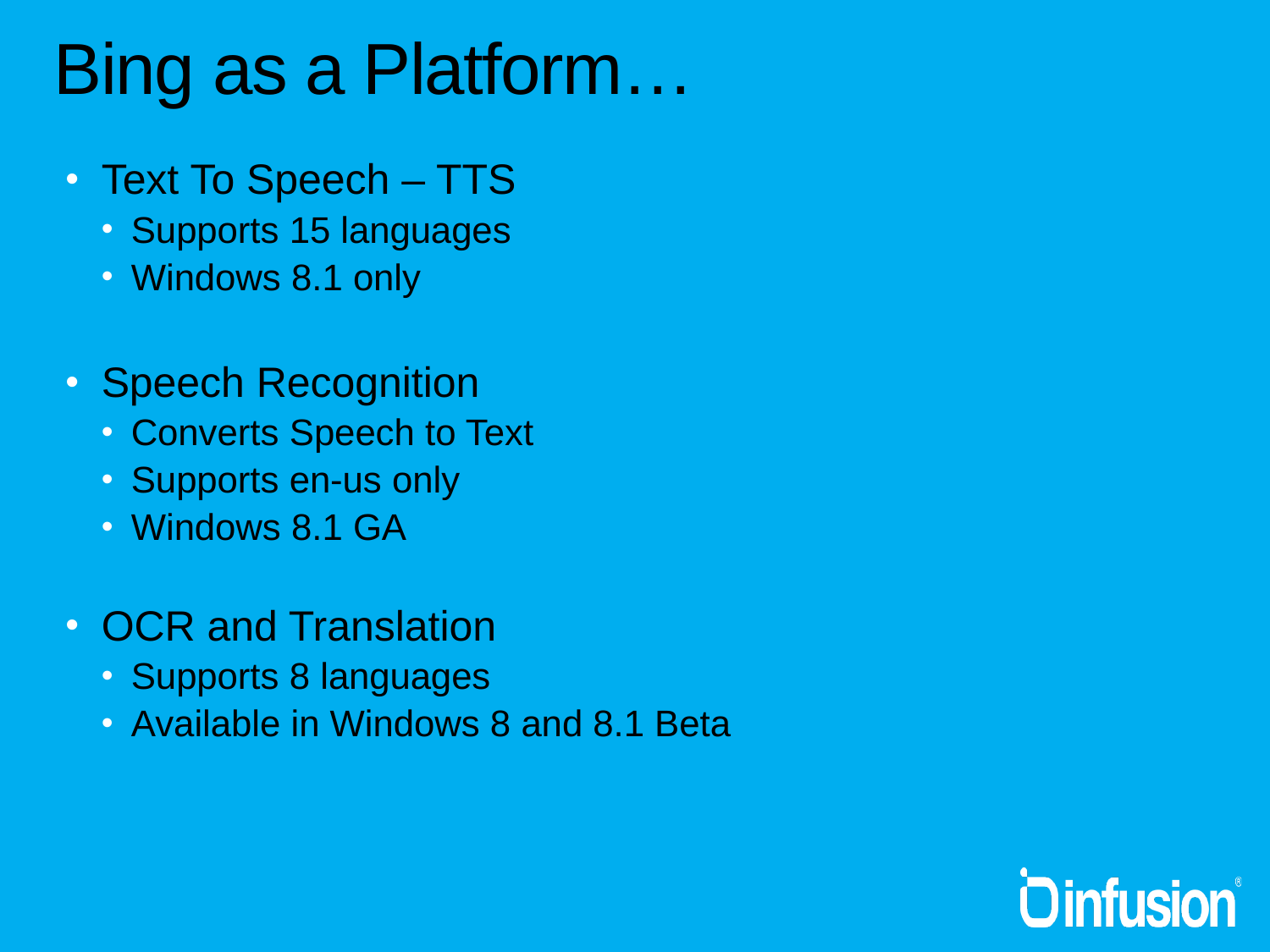

# Bing as a Platform…
Text To Speech – TTS
Supports 15 languages
Windows 8.1 only

Speech Recognition
Converts Speech to Text
Supports en-us only
Windows 8.1 GA

OCR and Translation
Supports 8 languages
Available in Windows 8 and 8.1 Beta